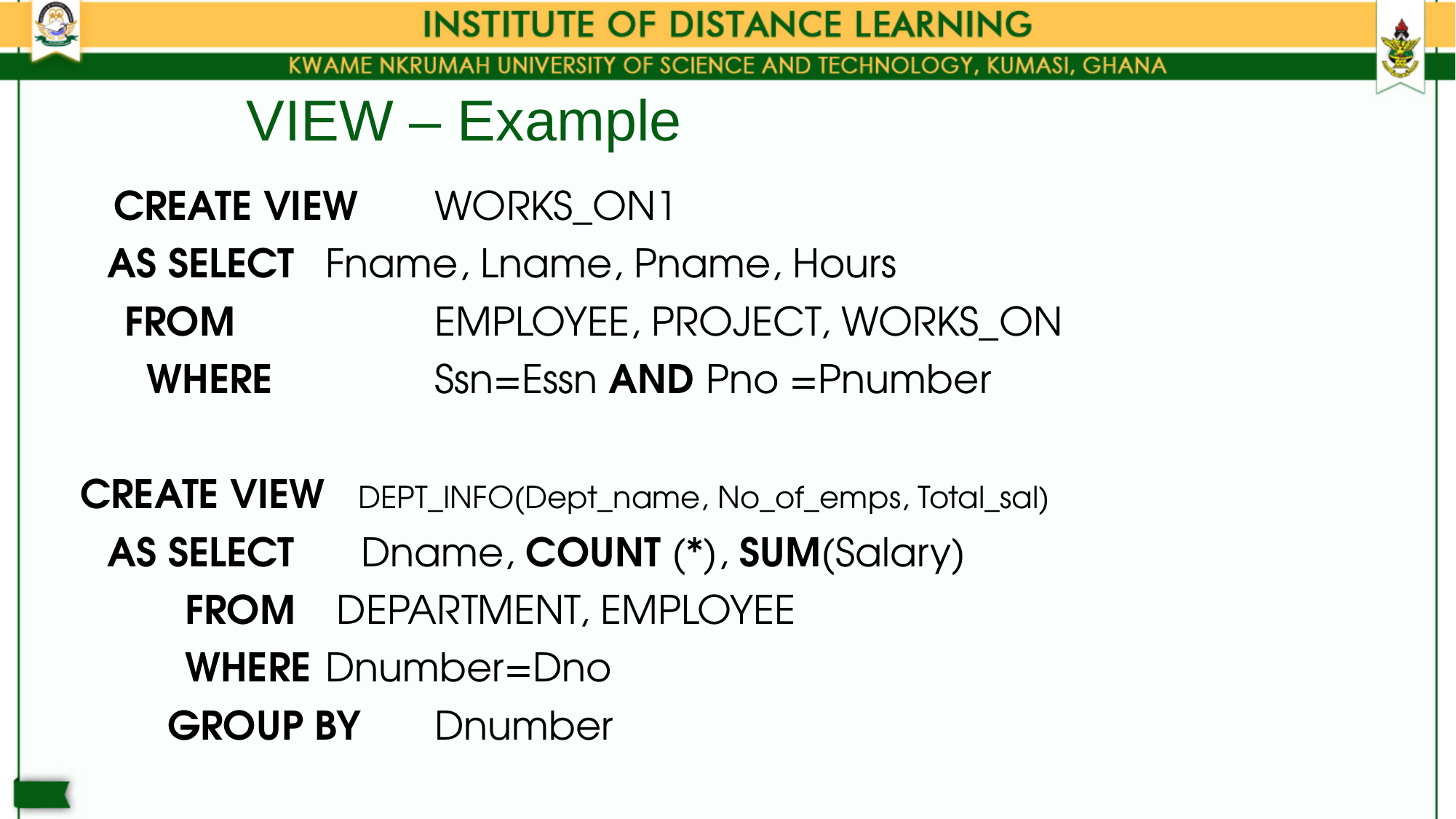

# VIEW – Example
   CREATE VIEW	WORKS_ON1
	AS SELECT 	Fname, Lname, Pname, Hours
    FROM		EMPLOYEE, PROJECT, WORKS_ON
      WHERE		Ssn=Essn AND Pno =Pnumber

CREATE VIEW   DEPT_INFO(Dept_name, No_of_emps, Total_sal)
	AS SELECT      Dname, COUNT (*), SUM(Salary)
	       FROM	 DEPARTMENT, EMPLOYEE
	       WHERE	Dnumber=Dno
        GROUP BY	Dnumber